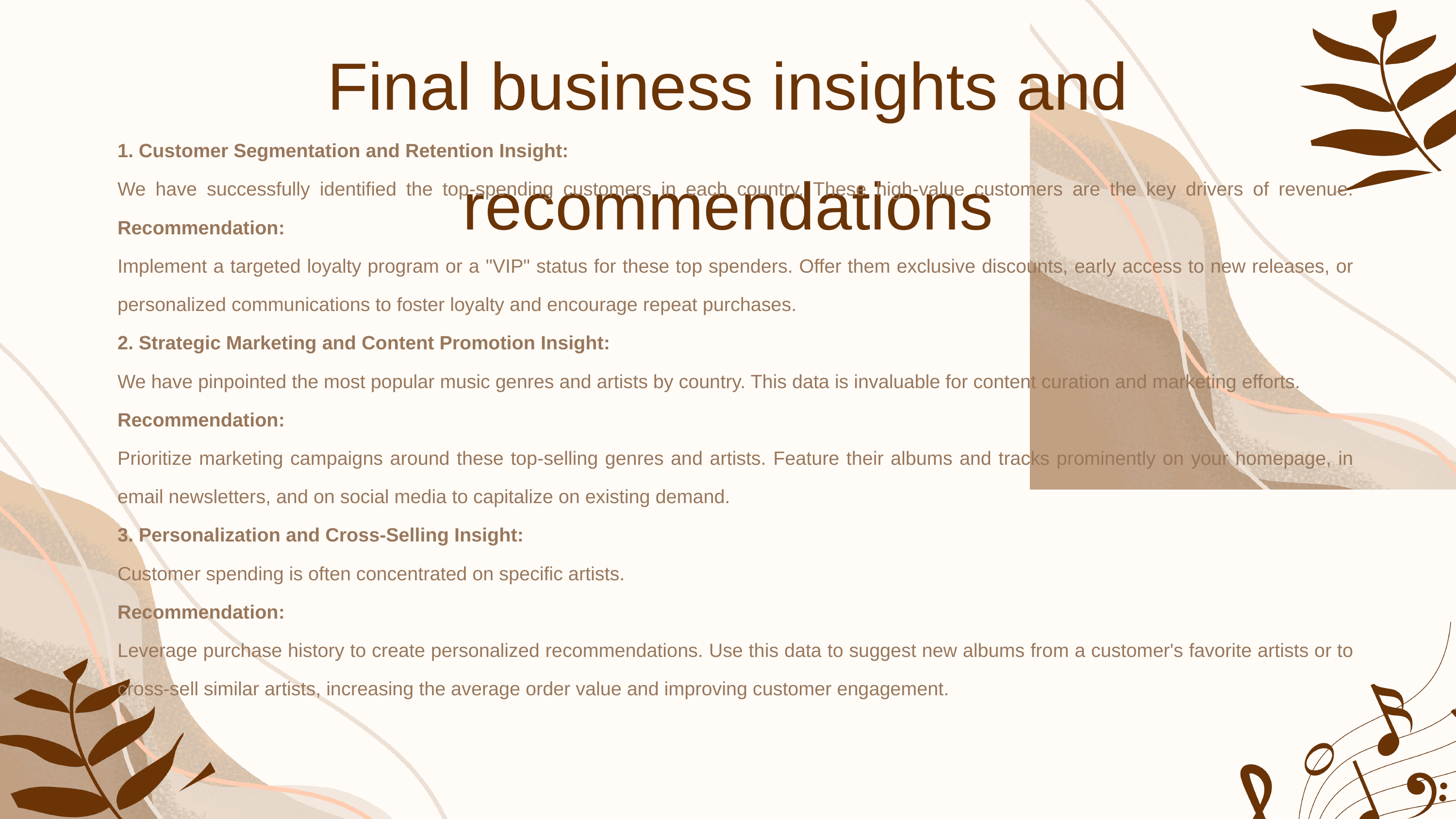

Final business insights and recommendations
1. Customer Segmentation and Retention Insight:
We have successfully identified the top-spending customers in each country. These high-value customers are the key drivers of revenue. Recommendation:
Implement a targeted loyalty program or a "VIP" status for these top spenders. Offer them exclusive discounts, early access to new releases, or personalized communications to foster loyalty and encourage repeat purchases.
2. Strategic Marketing and Content Promotion Insight:
We have pinpointed the most popular music genres and artists by country. This data is invaluable for content curation and marketing efforts.
Recommendation:
Prioritize marketing campaigns around these top-selling genres and artists. Feature their albums and tracks prominently on your homepage, in email newsletters, and on social media to capitalize on existing demand.
3. Personalization and Cross-Selling Insight:
Customer spending is often concentrated on specific artists.
Recommendation:
Leverage purchase history to create personalized recommendations. Use this data to suggest new albums from a customer's favorite artists or to cross-sell similar artists, increasing the average order value and improving customer engagement.